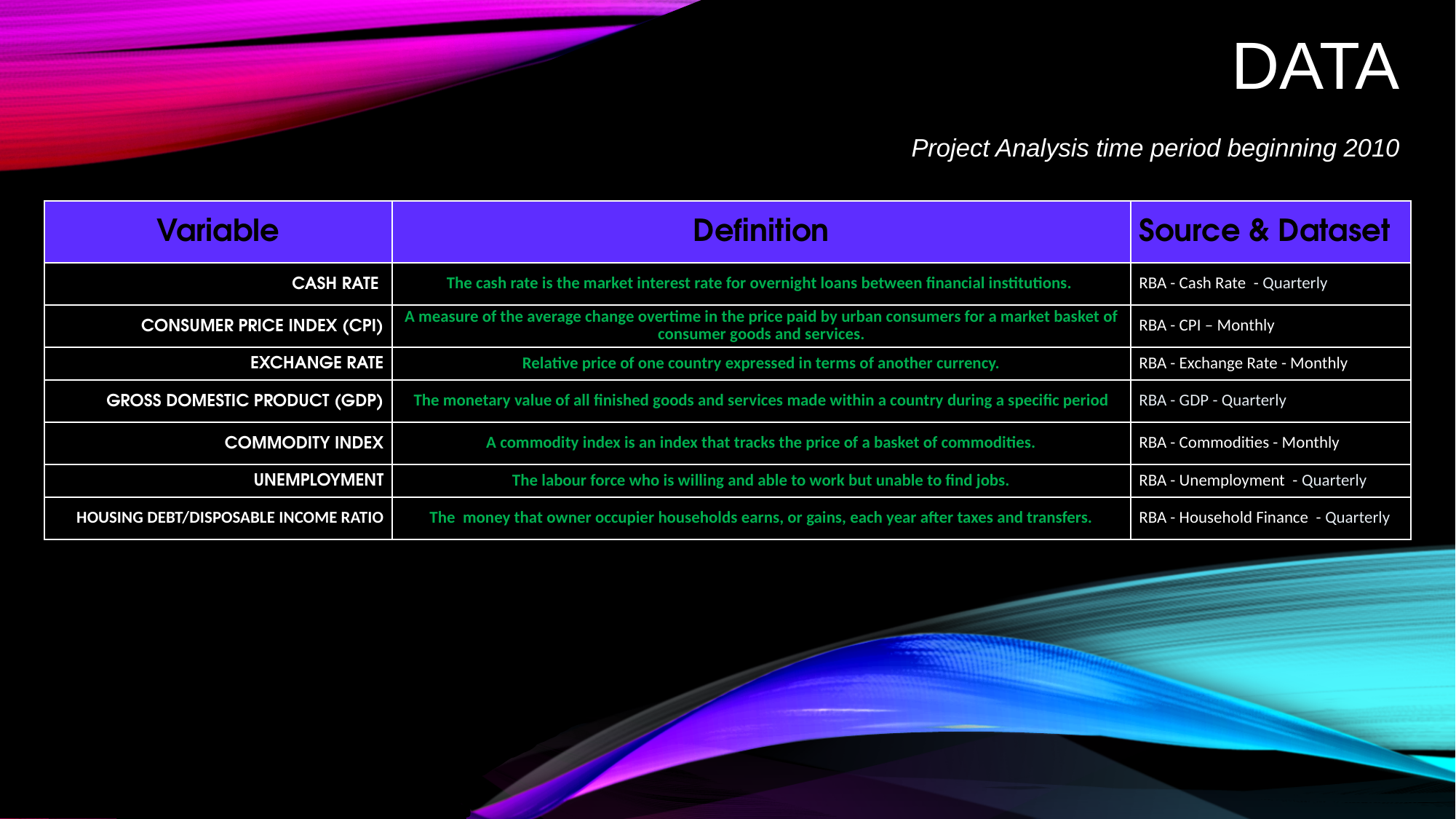

# Data
Project Analysis time period beginning 2010
| Variable | Definition | Source & Dataset |
| --- | --- | --- |
| CASH RATE | The cash rate is the market interest rate for overnight loans between financial institutions. | RBA - Cash Rate - Quarterly |
| CONSUMER PRICE INDEX (CPI) | A measure of the average change overtime in the price paid by urban consumers for a market basket of consumer goods and services. | RBA - CPI – Monthly |
| EXCHANGE RATE | Relative price of one country expressed in terms of another currency. | RBA - Exchange Rate - Monthly |
| GROSS DOMESTIC PRODUCT (GDP) | The monetary value of all finished goods and services made within a country during a specific period | RBA - GDP - Quarterly |
| COMMODITY INDEX | A commodity index is an index that tracks the price of a basket of commodities. | RBA - Commodities - Monthly |
| UNEMPLOYMENT | The labour force who is willing and able to work but unable to find jobs. | RBA - Unemployment - Quarterly |
| HOUSING DEBT/DISPOSABLE INCOME RATIO | The money that owner occupier households earns, or gains, each year after taxes and transfers. | RBA - Household Finance - Quarterly |